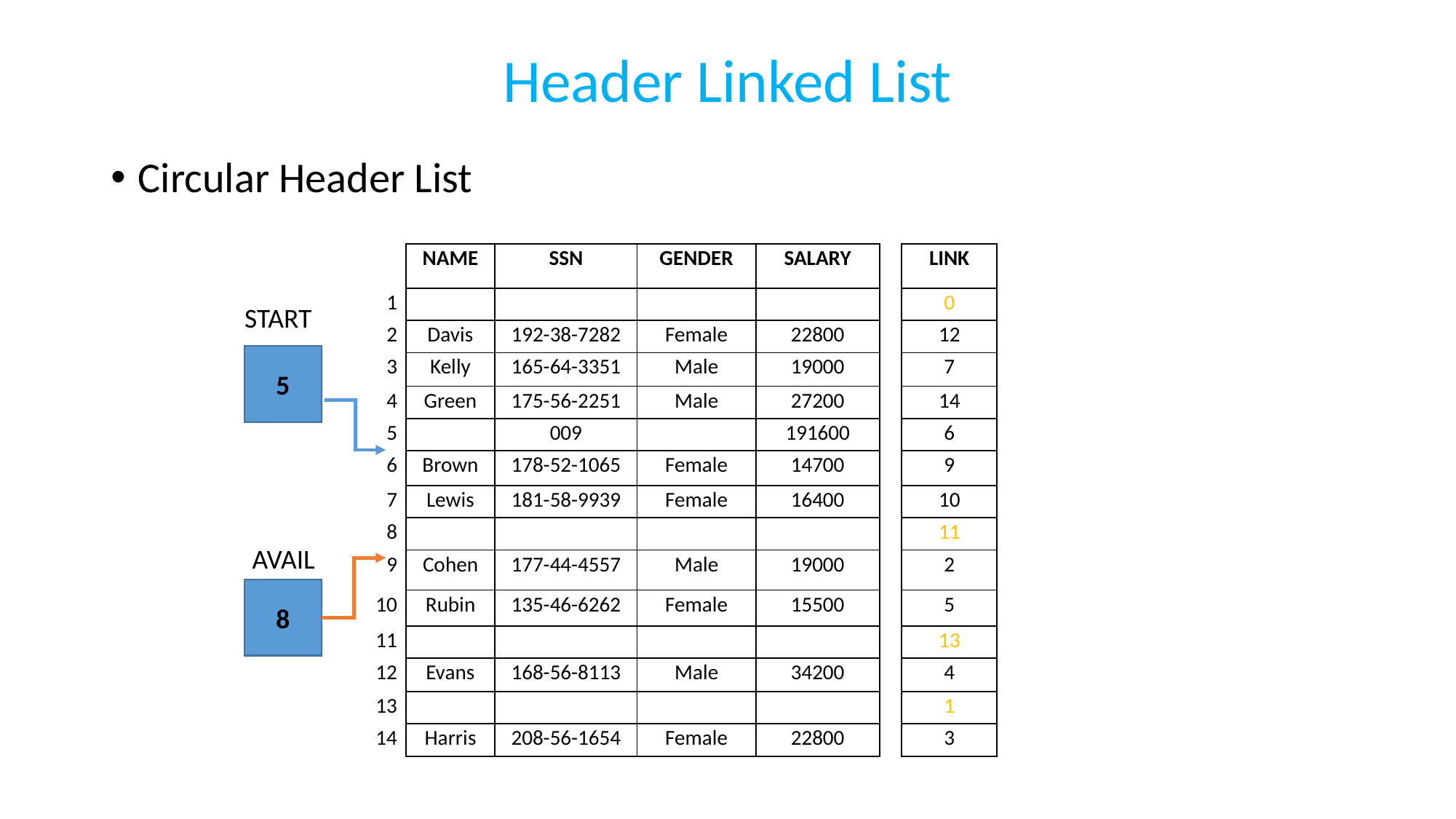

# Header Linked List
Circular Header List
|  | NAME | SSN | GENDER | SALARY |  | LINK |
| --- | --- | --- | --- | --- | --- | --- |
| 1 |  |  |  |  |  | 0 |
| 2 | Davis | 192-38-7282 | Female | 22800 |  | 12 |
| 3 | Kelly | 165-64-3351 | Male | 19000 |  | 7 |
| 4 | Green | 175-56-2251 | Male | 27200 |  | 14 |
| 5 |  | 009 |  | 191600 |  | 6 |
| 6 | Brown | 178-52-1065 | Female | 14700 |  | 9 |
| 7 | Lewis | 181-58-9939 | Female | 16400 |  | 10 |
| 8 |  |  |  |  |  | 11 |
| 9 | Cohen | 177-44-4557 | Male | 19000 |  | 2 |
| 10 | Rubin | 135-46-6262 | Female | 15500 |  | 5 |
| 11 |  |  |  |  |  | 13 |
| 12 | Evans | 168-56-8113 | Male | 34200 |  | 4 |
| 13 |  |  |  |  |  | 1 |
| 14 | Harris | 208-56-1654 | Female | 22800 |  | 3 |
START
5
AVAIL
8